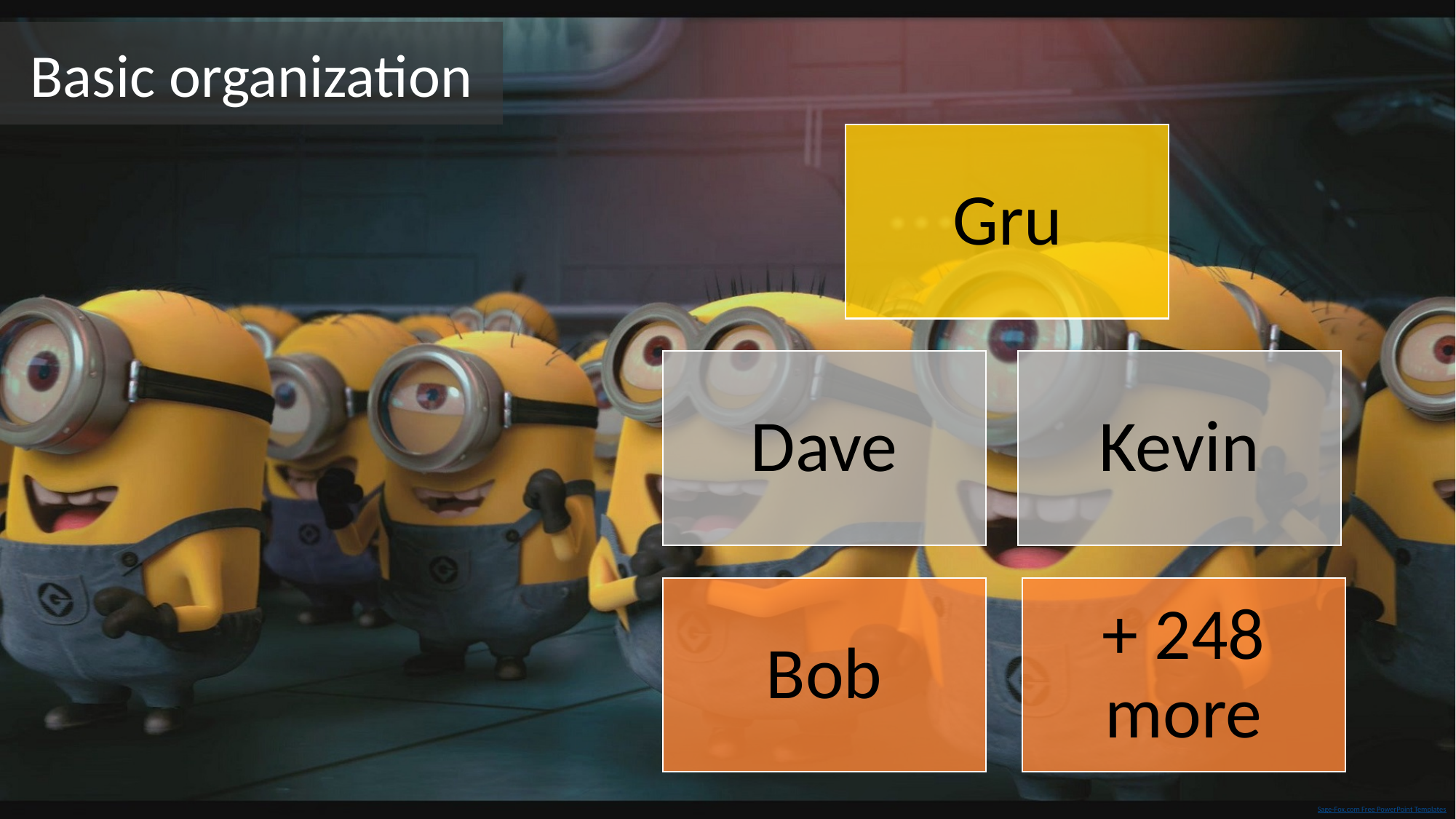

Basic organization
Bob
+ 248 more
Dave
Kevin
Gru
Sage-Fox.com Free PowerPoint Templates